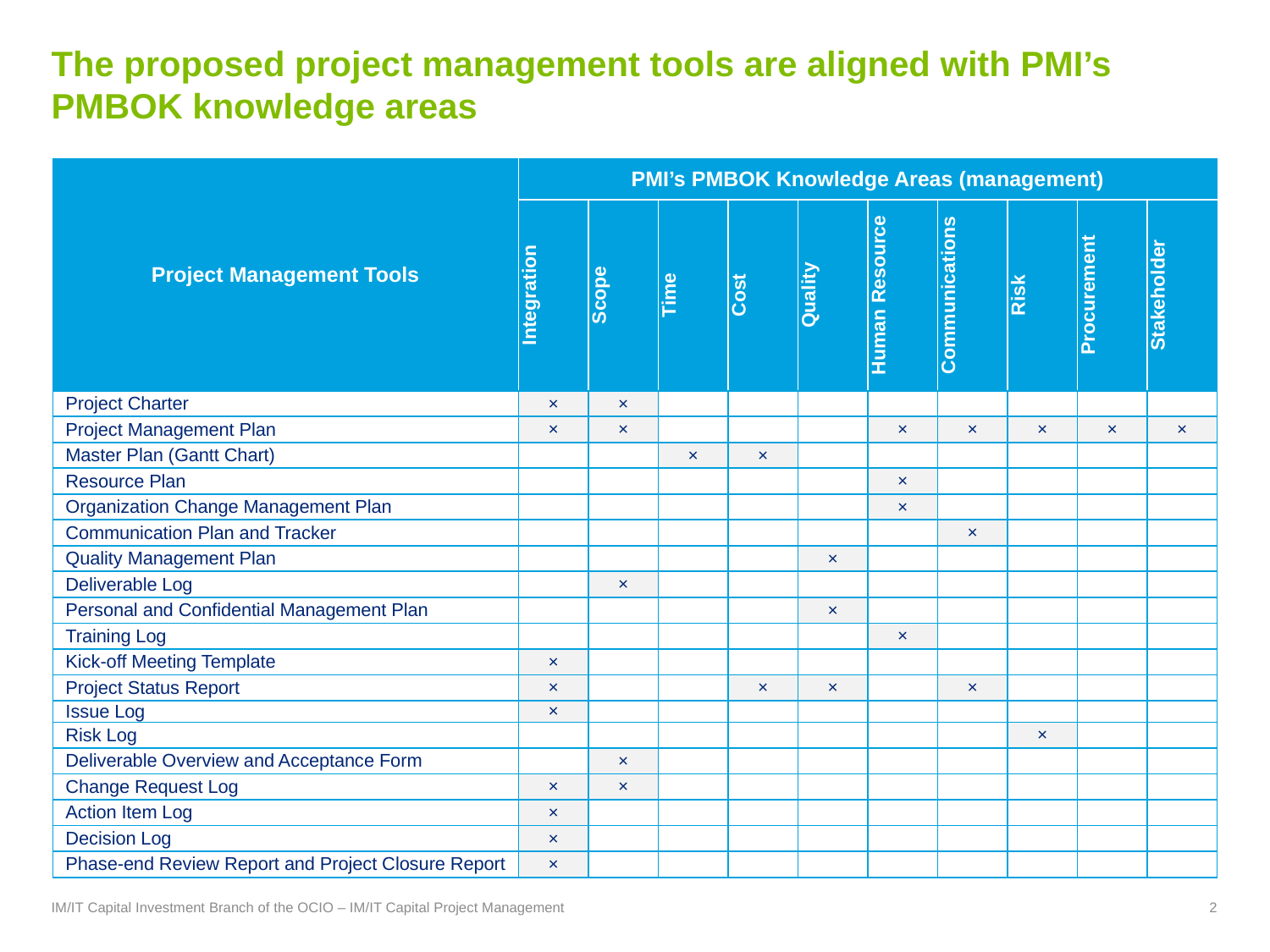

# The proposed project management tools are aligned with PMI’s PMBOK knowledge areas
| Project Management Tools | PMI’s PMBOK Knowledge Areas (management) |  |  |  |  |  |  |  |  |  |
| --- | --- | --- | --- | --- | --- | --- | --- | --- | --- | --- |
|  | Integration | Scope | Time | Cost | Quality | Human Resource | Communications | Risk | Procurement | Stakeholder |
| Project Charter | × | × |  |  |  |  |  |  |  |  |
| Project Management Plan | × | × |  |  |  | × | × | × | × | × |
| Master Plan (Gantt Chart) |  |  | × | × |  |  |  |  |  |  |
| Resource Plan |  |  |  |  |  | × |  |  |  |  |
| Organization Change Management Plan |  |  |  |  |  | × |  |  |  |  |
| Communication Plan and Tracker |  |  |  |  |  |  | × |  |  |  |
| Quality Management Plan |  |  |  |  | × |  |  |  |  |  |
| Deliverable Log |  | × |  |  |  |  |  |  |  |  |
| Personal and Confidential Management Plan |  |  |  |  | × |  |  |  |  |  |
| Training Log |  |  |  |  |  | × |  |  |  |  |
| Kick-off Meeting Template | × |  |  |  |  |  |  |  |  |  |
| Project Status Report | × |  |  | × | × |  | × |  |  |  |
| Issue Log | × |  |  |  |  |  |  |  |  |  |
| Risk Log |  |  |  |  |  |  |  | × |  |  |
| Deliverable Overview and Acceptance Form |  | × |  |  |  |  |  |  |  |  |
| Change Request Log | × | × |  |  |  |  |  |  |  |  |
| Action Item Log | × |  |  |  |  |  |  |  |  |  |
| Decision Log | × |  |  |  |  |  |  |  |  |  |
| Phase-end Review Report and Project Closure Report | × |  |  |  |  |  |  |  |  |  |
IM/IT Capital Investment Branch of the OCIO – IM/IT Capital Project Management
2